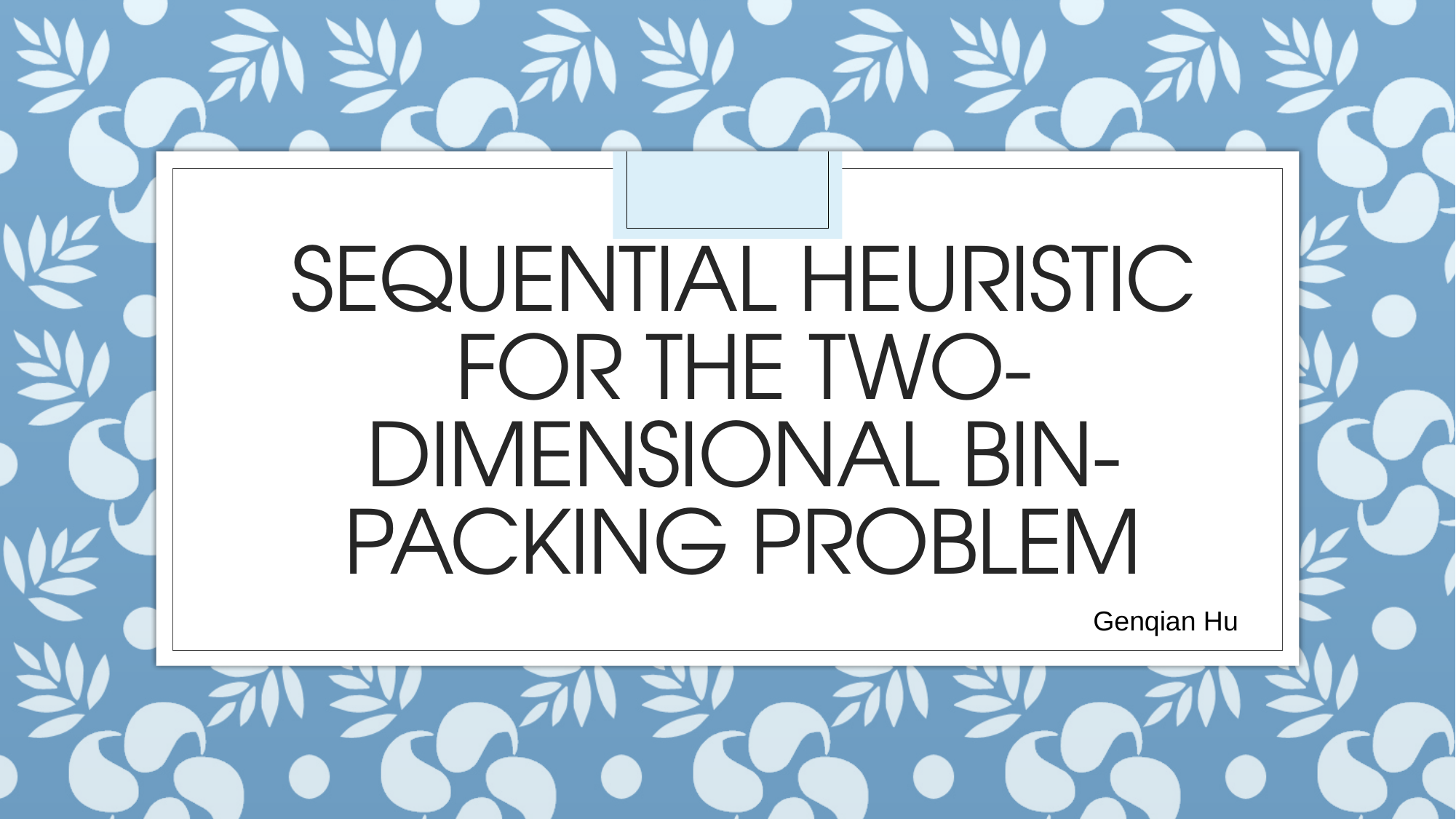

# Sequential heuristic for the two-dimensional bin-packing problem
Genqian Hu